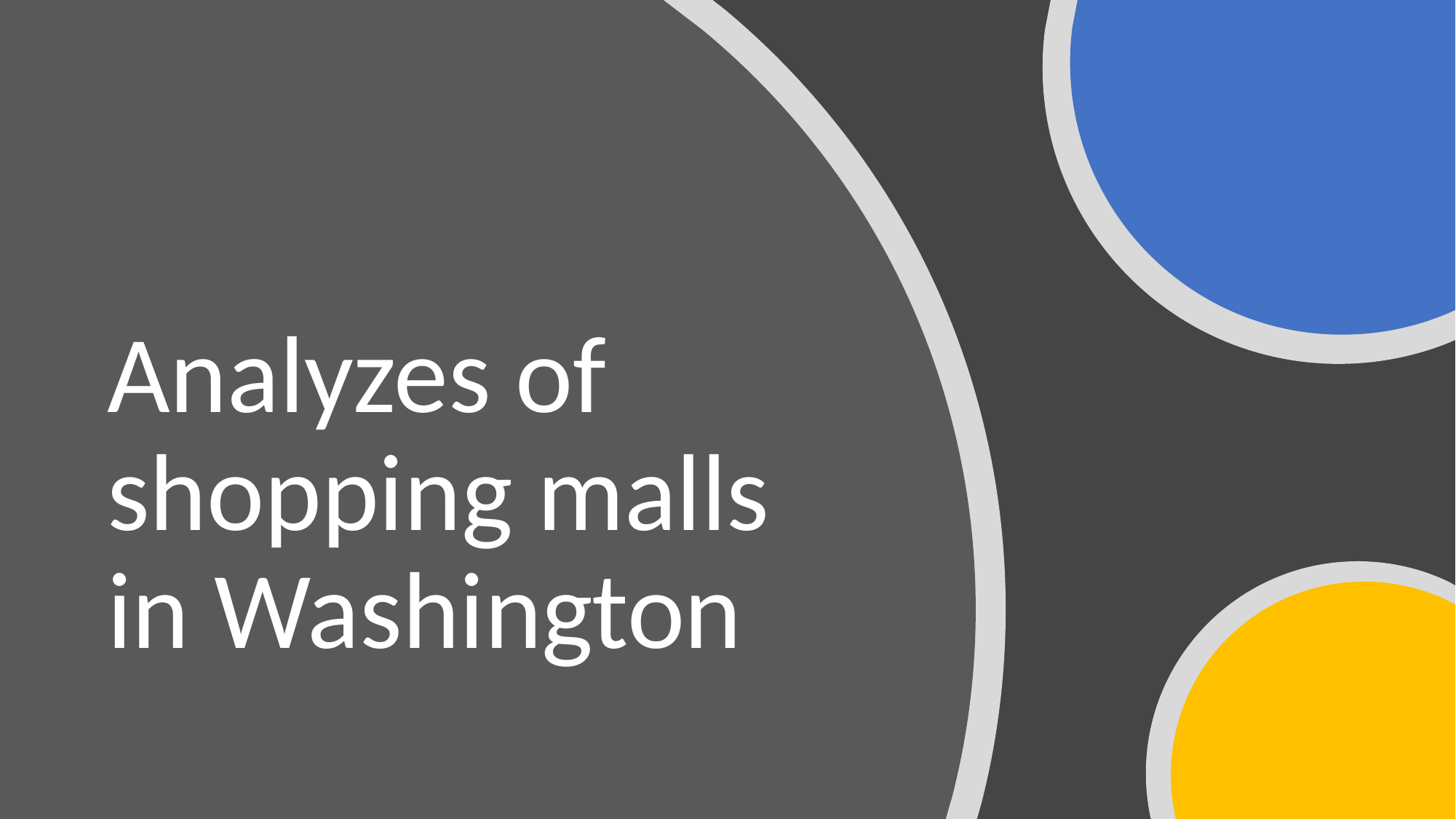

# Analyzes of shopping malls in Washington